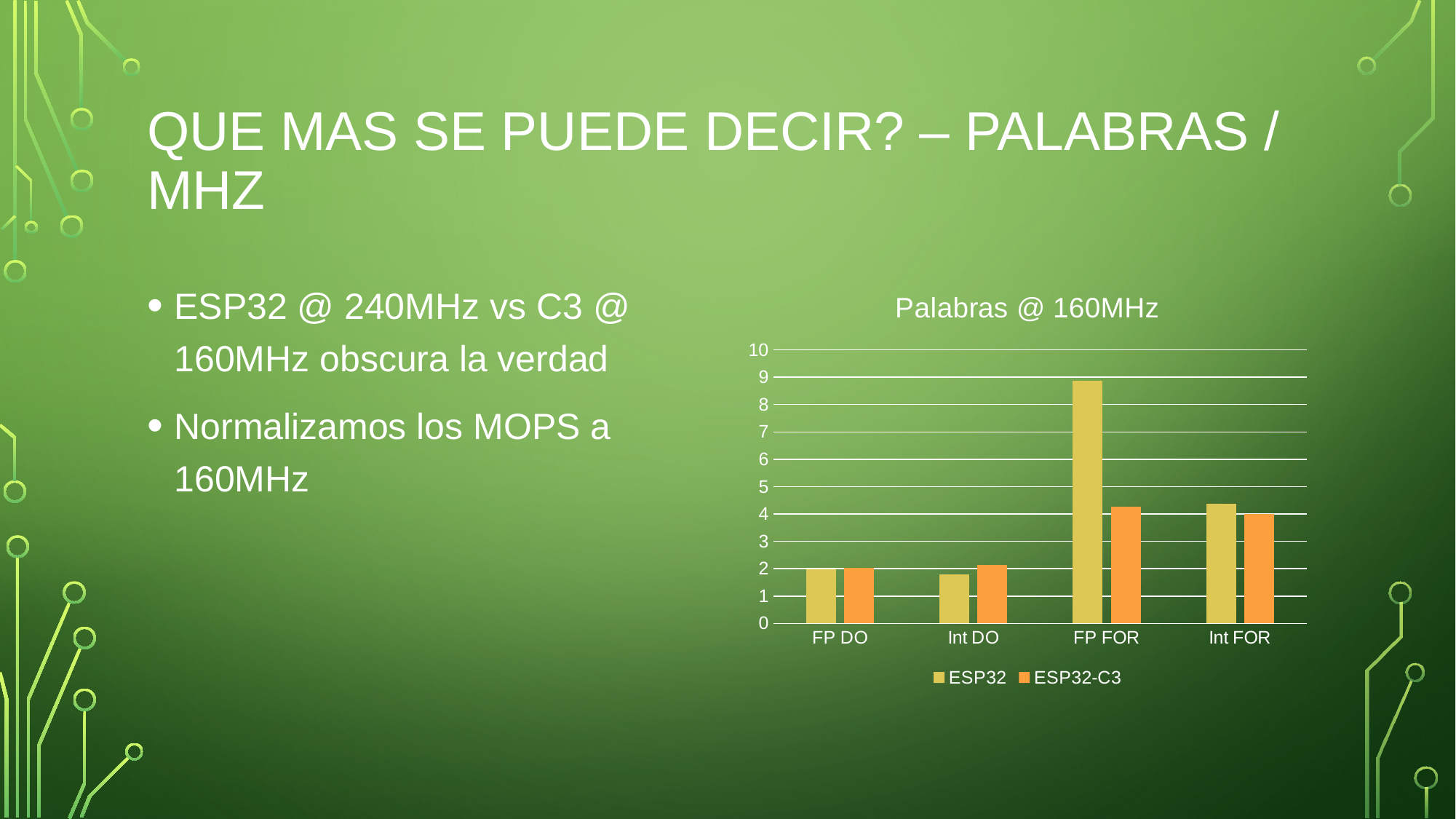

# Que mas se puede decir? – Palabras / MHz
ESP32 @ 240MHz vs C3 @ 160MHz obscura la verdad
Normalizamos los MOPS a 160MHz

### Chart: Palabras @ 160MHz

| Category | ESP32 | ESP32-C3 |
|---|---|---|
| FP DO | 1.98 | 2.02 |
| Int DO | 1.8 | 2.15 |
| FP FOR | 8.88 | 4.255 |
| Int FOR | 4.371 | 4.01 |